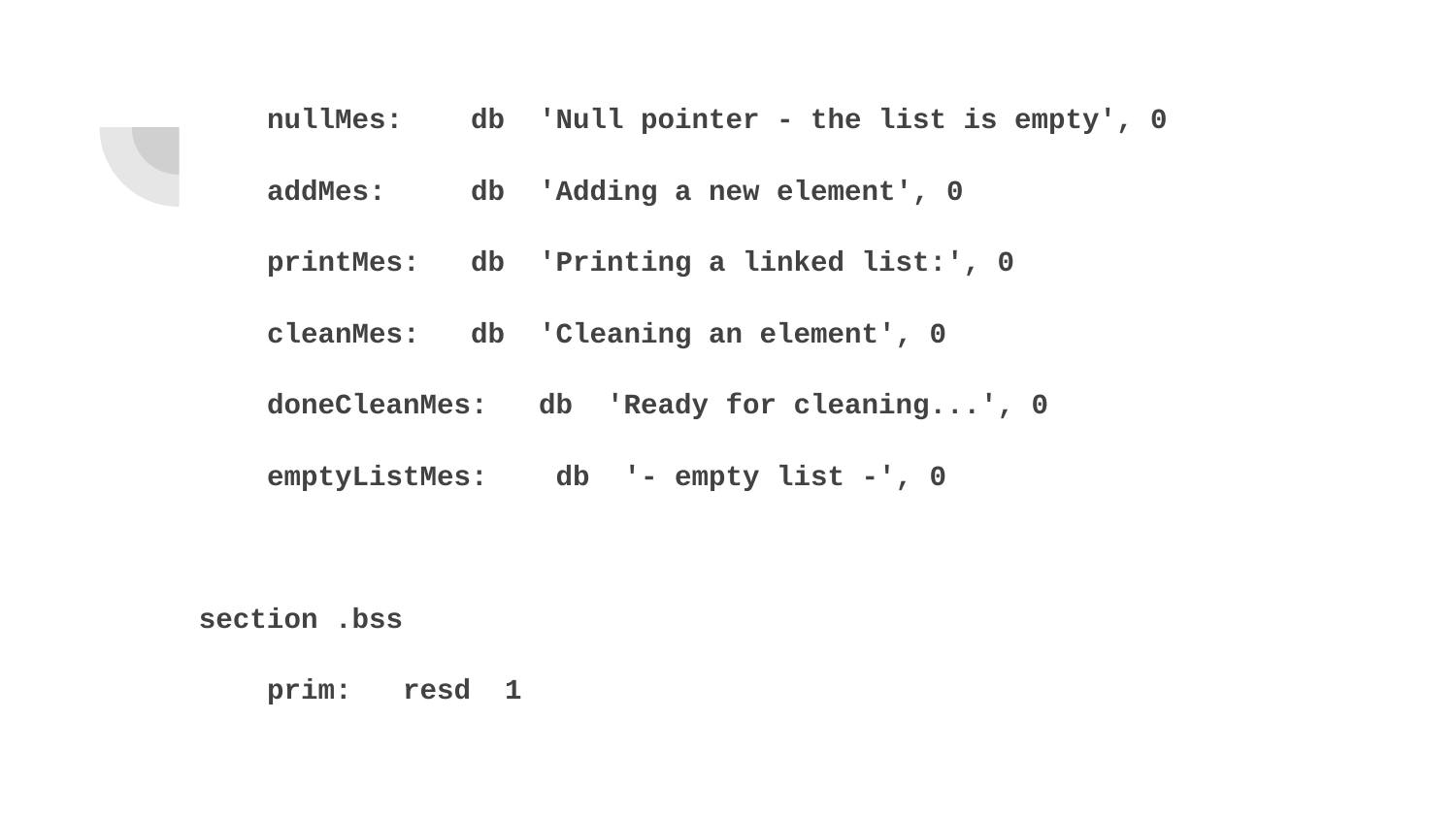

nullMes:    db  'Null pointer - the list is empty', 0
    addMes:     db  'Adding a new element', 0
    printMes:   db  'Printing a linked list:', 0
    cleanMes:   db  'Cleaning an element', 0
    doneCleanMes:   db  'Ready for cleaning...', 0
    emptyListMes:    db  '- empty list -', 0

section .bss
    prim:   resd  1